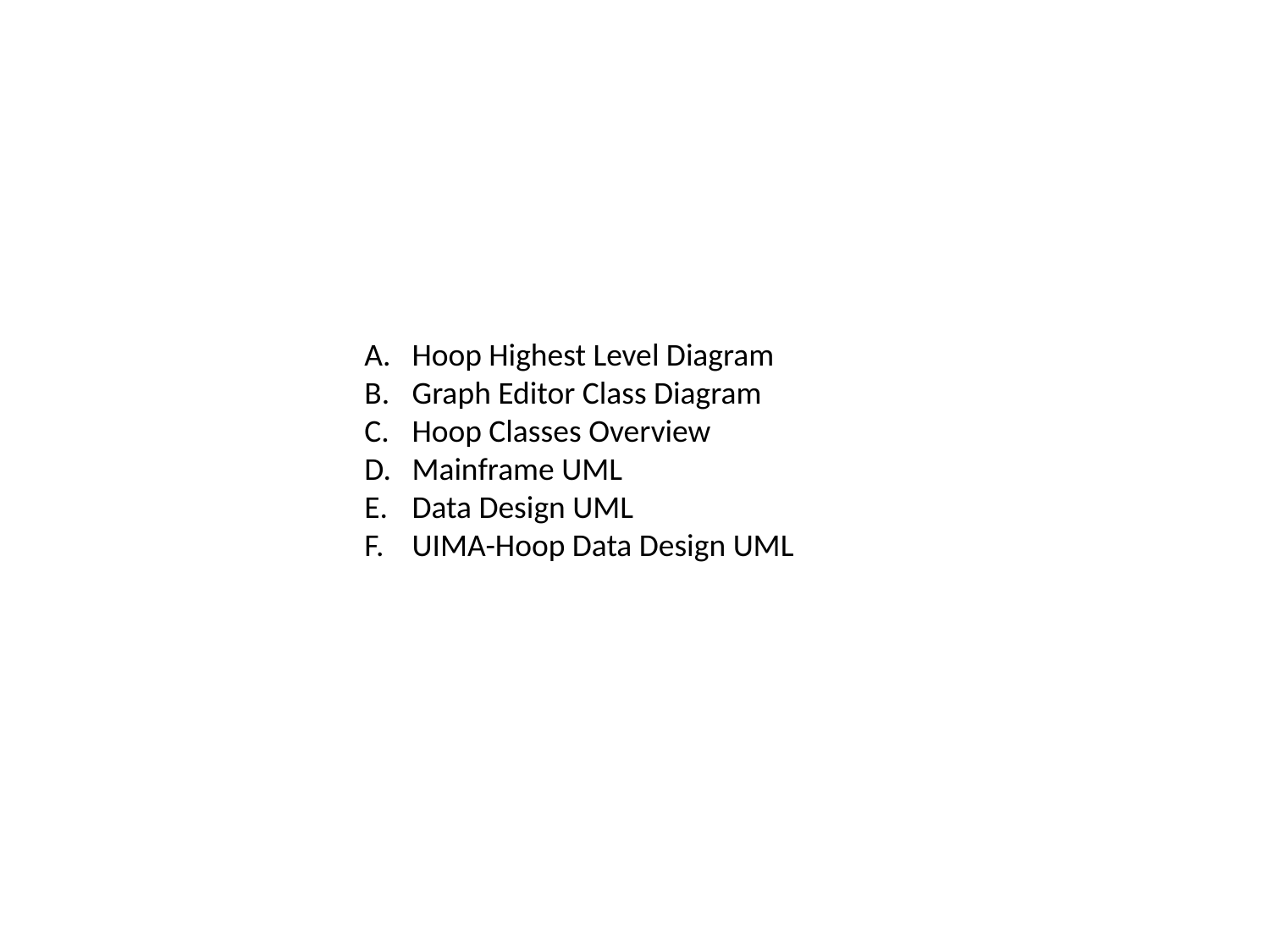

Hoop Highest Level Diagram
Graph Editor Class Diagram
Hoop Classes Overview
Mainframe UML
Data Design UML
UIMA-Hoop Data Design UML